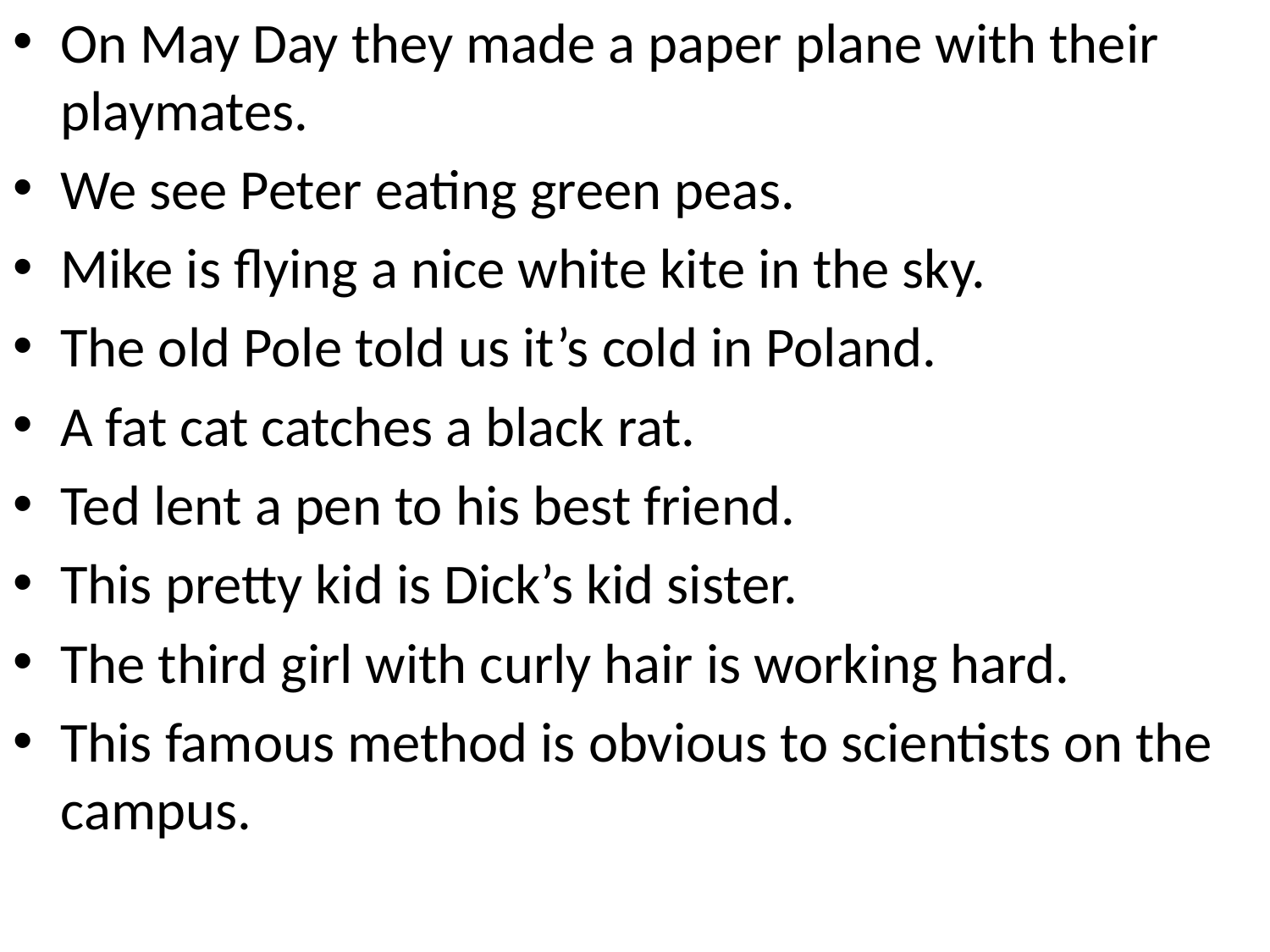

On May Day they made a paper plane with their playmates.
We see Peter eating green peas.
Mike is flying a nice white kite in the sky.
The old Pole told us it’s cold in Poland.
A fat cat catches a black rat.
Ted lent a pen to his best friend.
This pretty kid is Dick’s kid sister.
The third girl with curly hair is working hard.
This famous method is obvious to scientists on the campus.